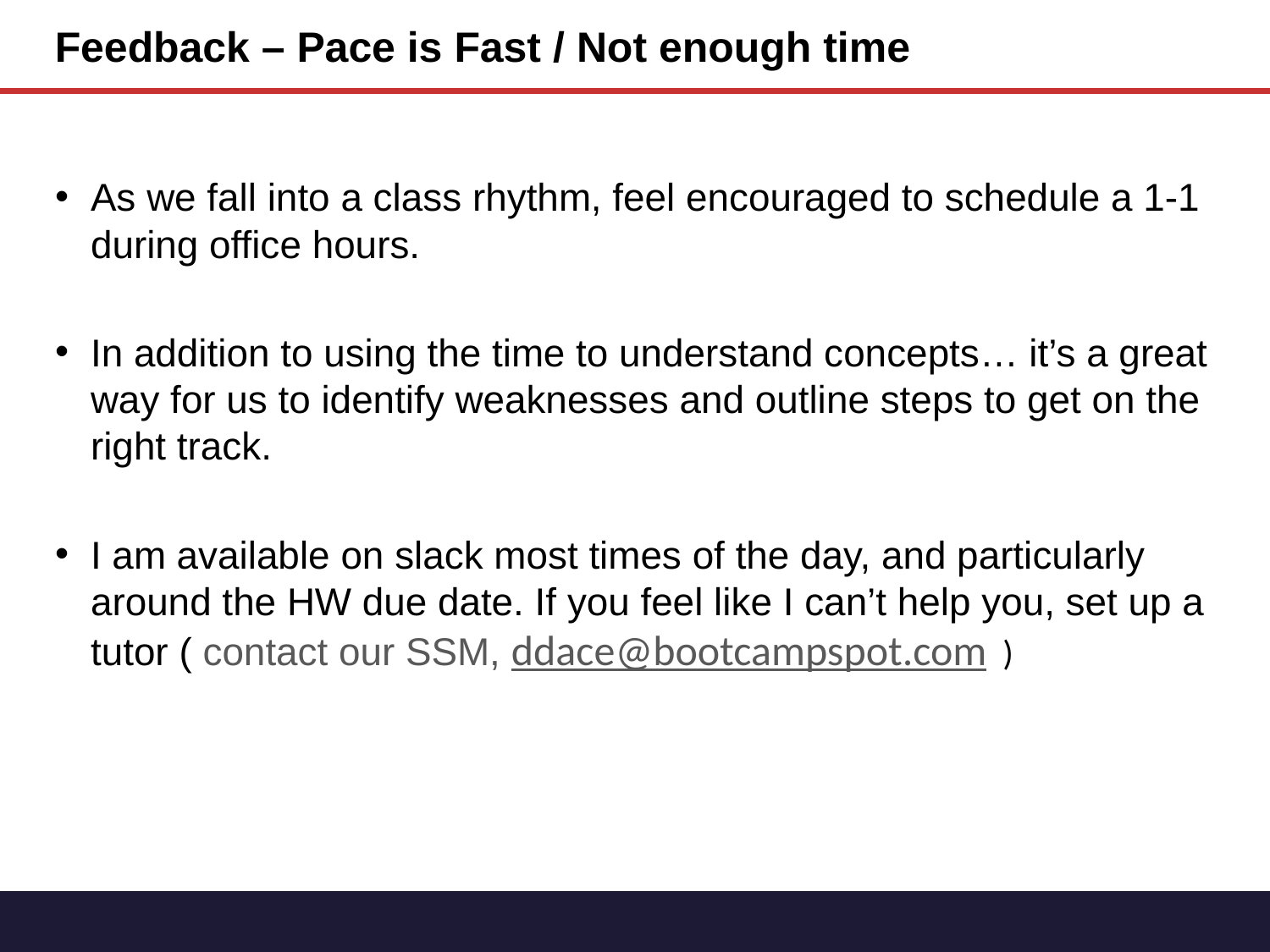

Feedback – Pace is Fast / Not enough time

As we fall into a class rhythm, feel encouraged to schedule a 1-1 during office hours.

In addition to using the time to understand concepts… it’s a great way for us to identify weaknesses and outline steps to get on the right track.

I am available on slack most times of the day, and particularly around the HW due date. If you feel like I can’t help you, set up a tutor ( contact our SSM, ddace@bootcampspot.com  )